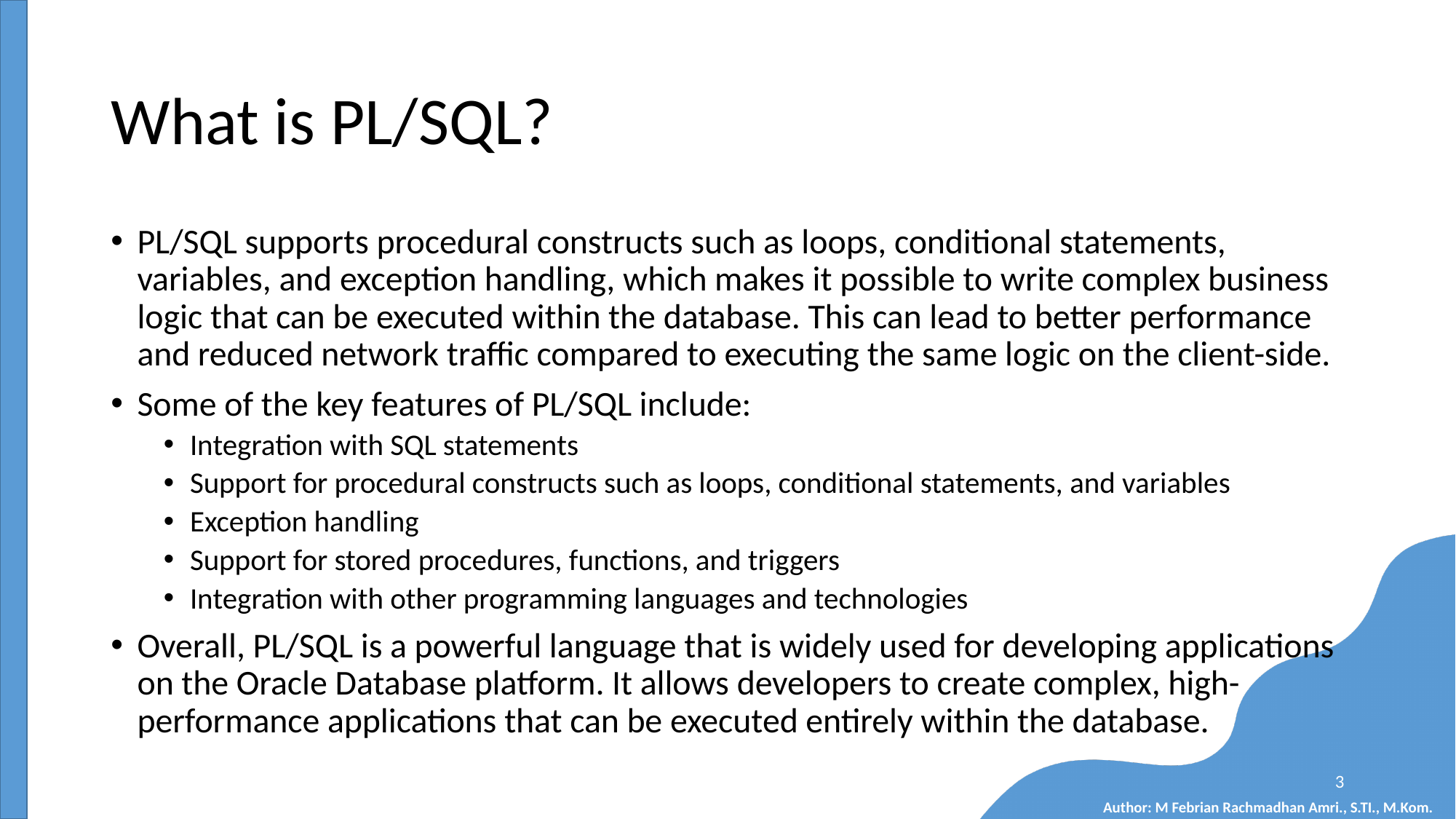

# What is PL/SQL?
PL/SQL supports procedural constructs such as loops, conditional statements, variables, and exception handling, which makes it possible to write complex business logic that can be executed within the database. This can lead to better performance and reduced network traffic compared to executing the same logic on the client-side.
Some of the key features of PL/SQL include:
Integration with SQL statements
Support for procedural constructs such as loops, conditional statements, and variables
Exception handling
Support for stored procedures, functions, and triggers
Integration with other programming languages and technologies
Overall, PL/SQL is a powerful language that is widely used for developing applications on the Oracle Database platform. It allows developers to create complex, high-performance applications that can be executed entirely within the database.
3